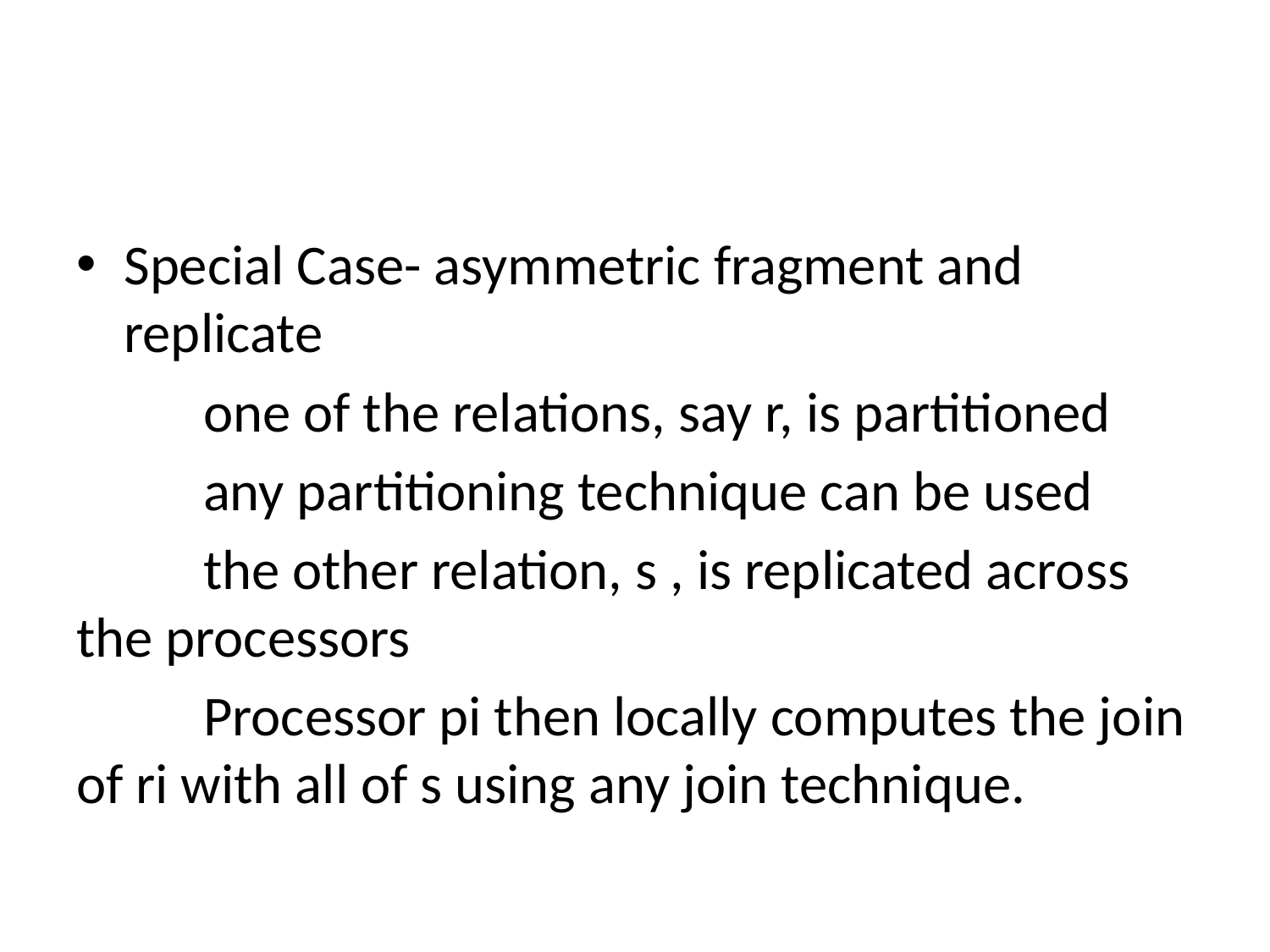

Special Case- asymmetric fragment and replicate
	one of the relations, say r, is partitioned
	any partitioning technique can be used
	the other relation, s , is replicated across the processors
	Processor pi then locally computes the join of ri with all of s using any join technique.